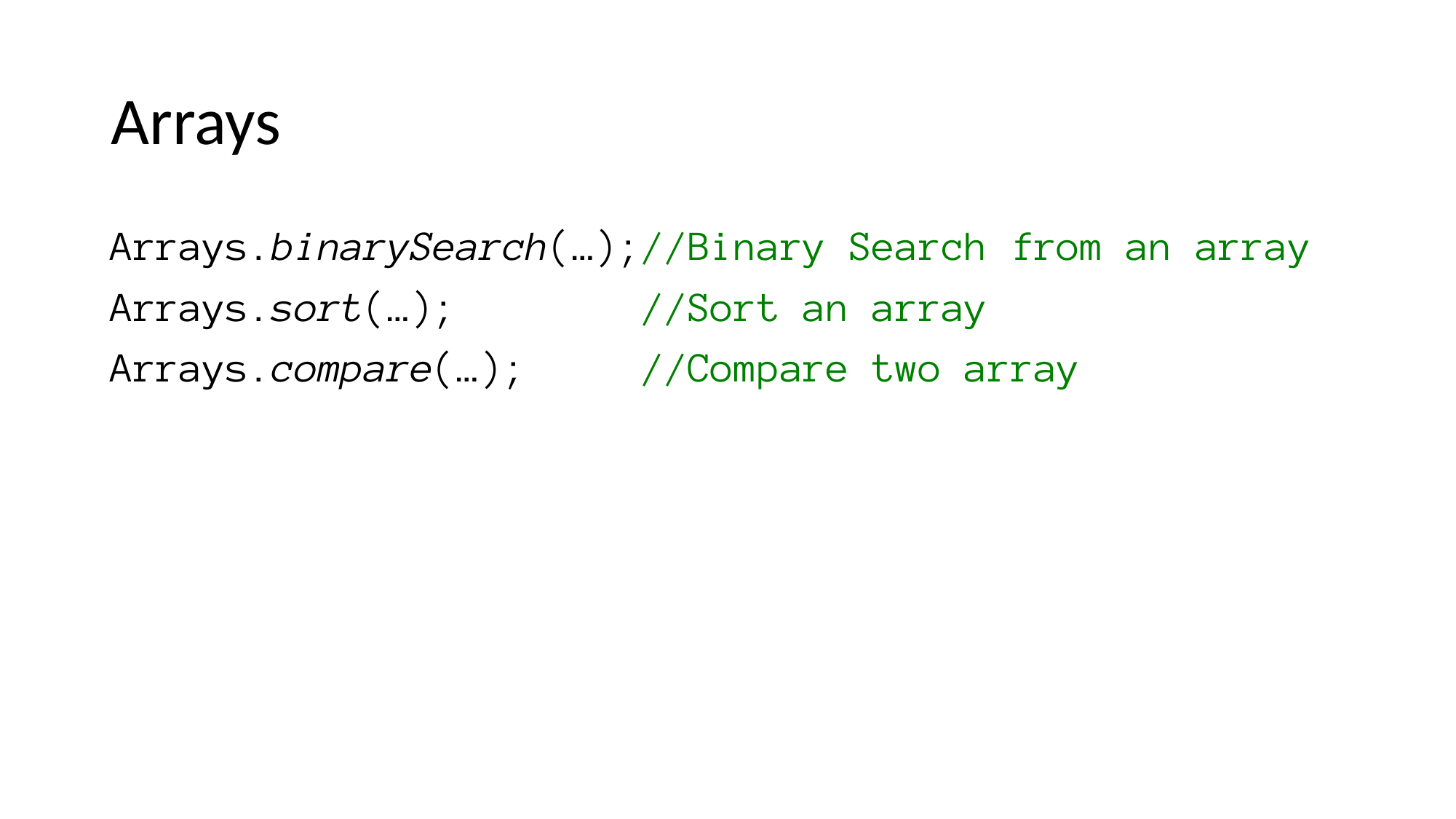

# Arrays
Arrays.binarySearch(…);//Binary Search from an array
Arrays.sort(…);        //Sort an array
Arrays.compare(…);     //Compare two array